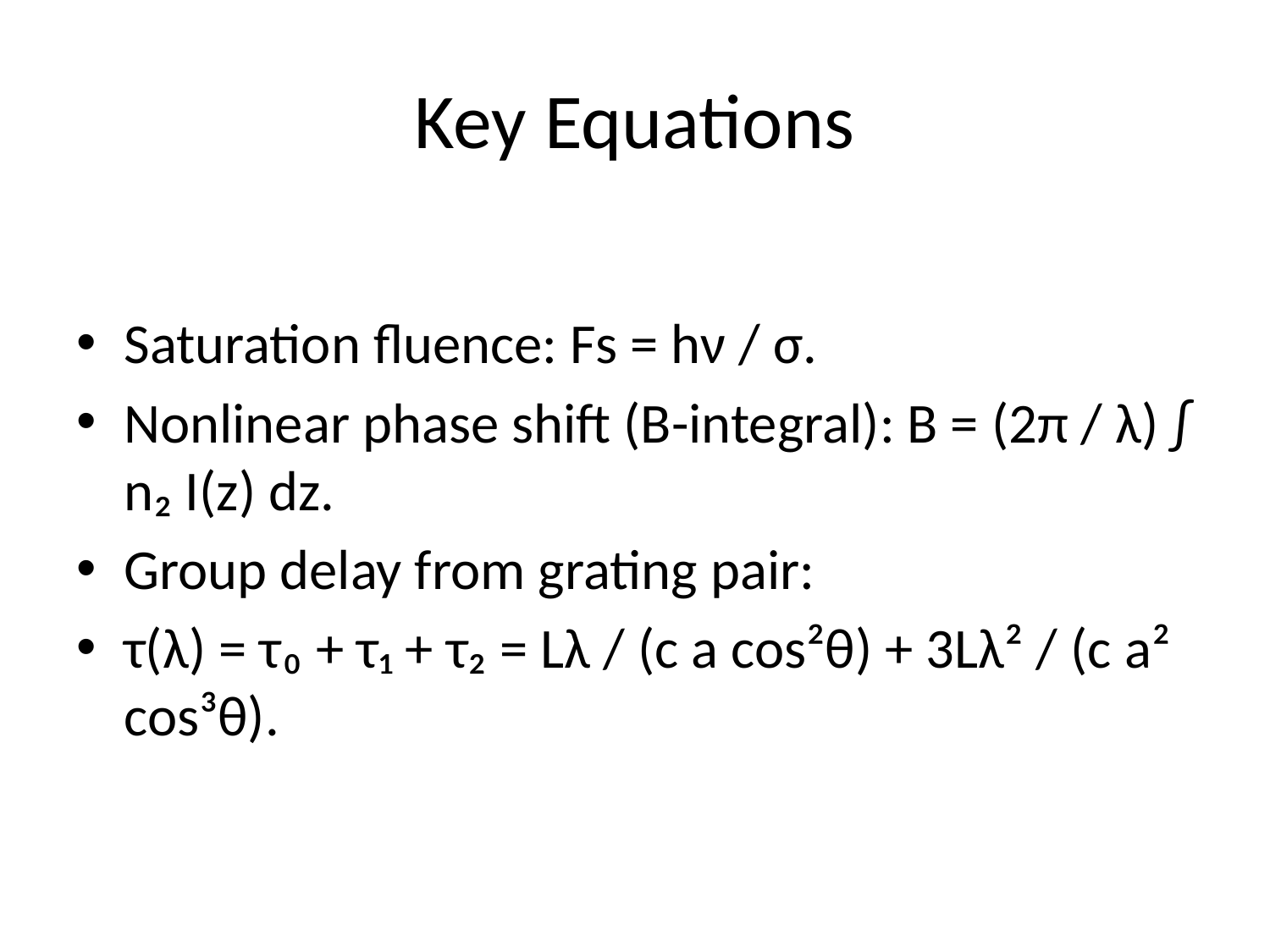

# Key Equations

Saturation fluence: Fs = hν / σ.
Nonlinear phase shift (B-integral): B = (2π / λ) ∫ n₂ I(z) dz.
Group delay from grating pair:
τ(λ) = τ₀ + τ₁ + τ₂ = Lλ / (c a cos²θ) + 3Lλ² / (c a² cos³θ).